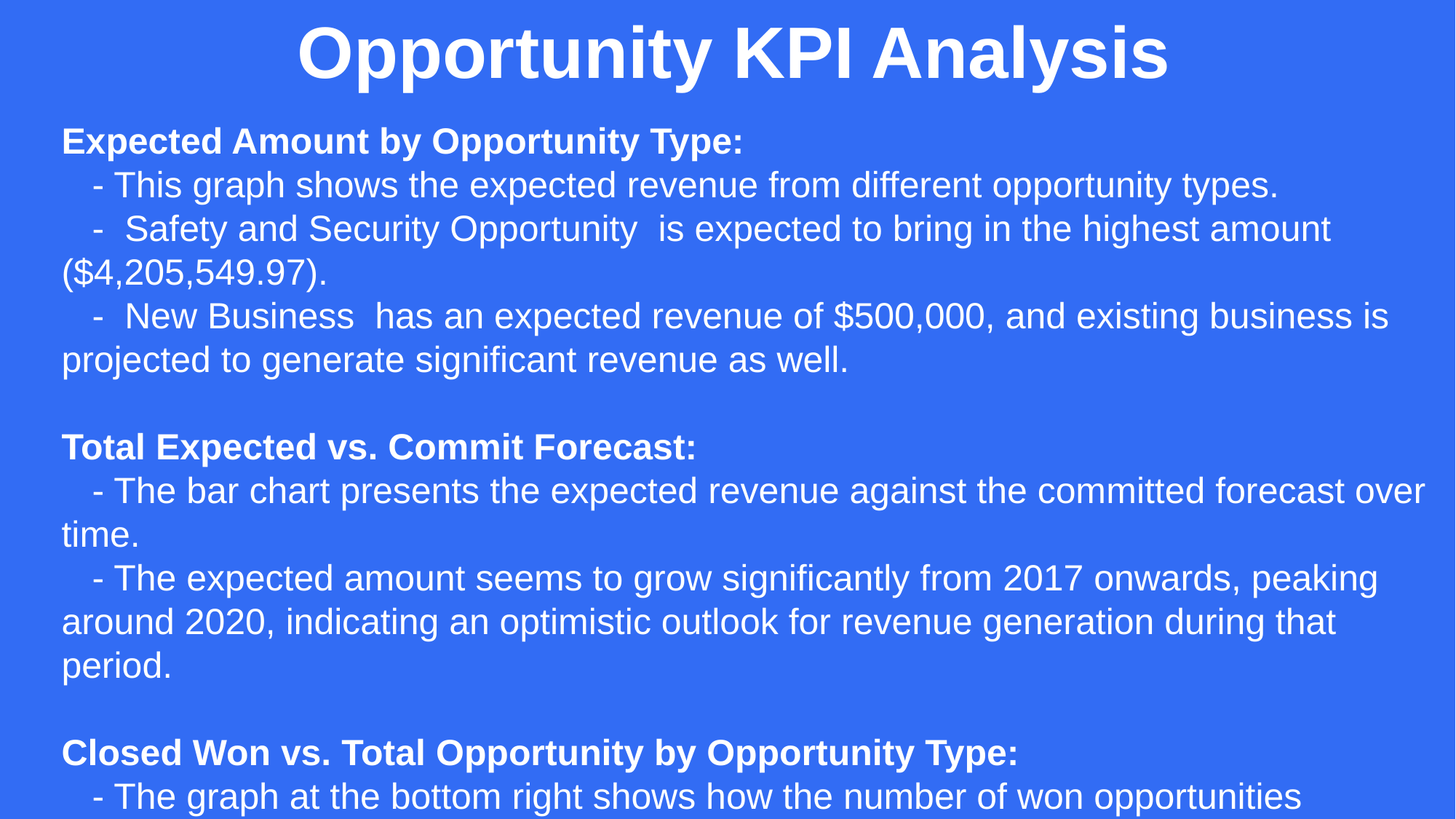

Opportunity KPI Analysis
Expected Amount by Opportunity Type:
   - This graph shows the expected revenue from different opportunity types.
   -  Safety and Security Opportunity  is expected to bring in the highest amount ($4,205,549.97).
   -  New Business  has an expected revenue of $500,000, and existing business is projected to generate significant revenue as well.

Total Expected vs. Commit Forecast:
   - The bar chart presents the expected revenue against the committed forecast over time.
   - The expected amount seems to grow significantly from 2017 onwards, peaking around 2020, indicating an optimistic outlook for revenue generation during that period.

Closed Won vs. Total Opportunity by Opportunity Type:
   - The graph at the bottom right shows how the number of won opportunities compares to the total opportunities for different opportunity types like New Business and Existing Business.